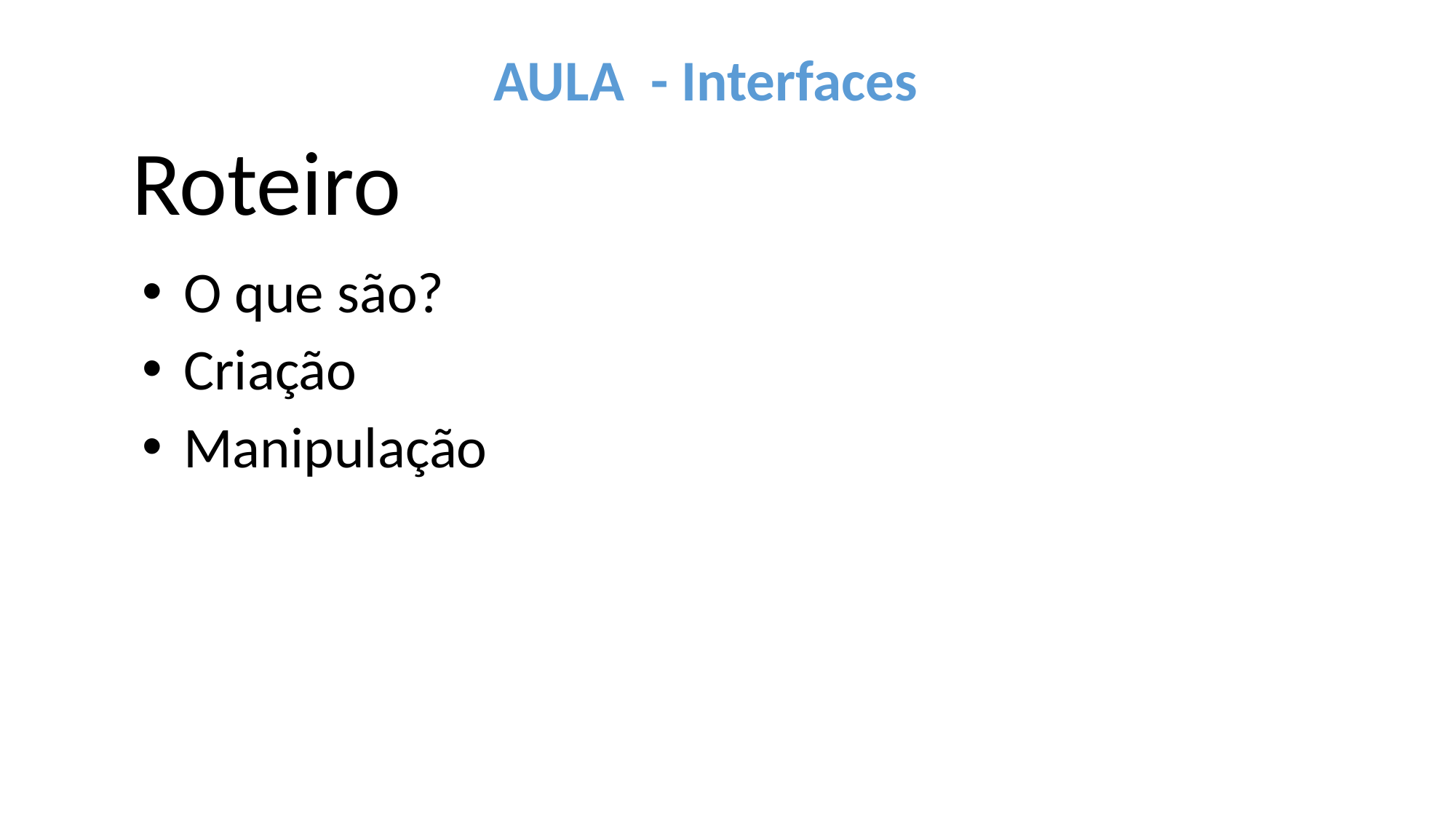

# Roteiro
AULA  - Interfaces

O que são?
Criação
Manipulação